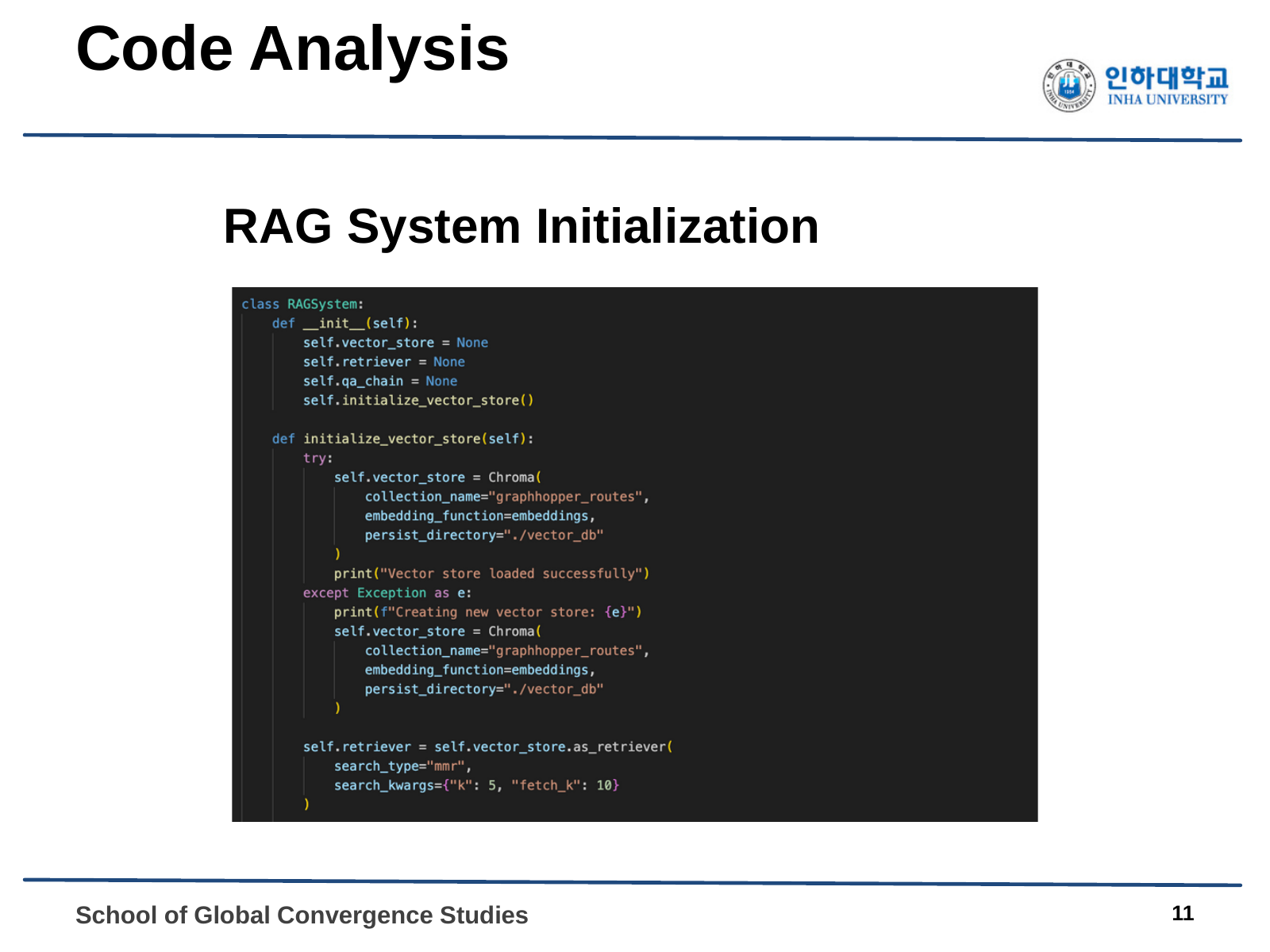

Code Analysis

Rag
RAG System Initialization

     School of Global Convergence Studies
11